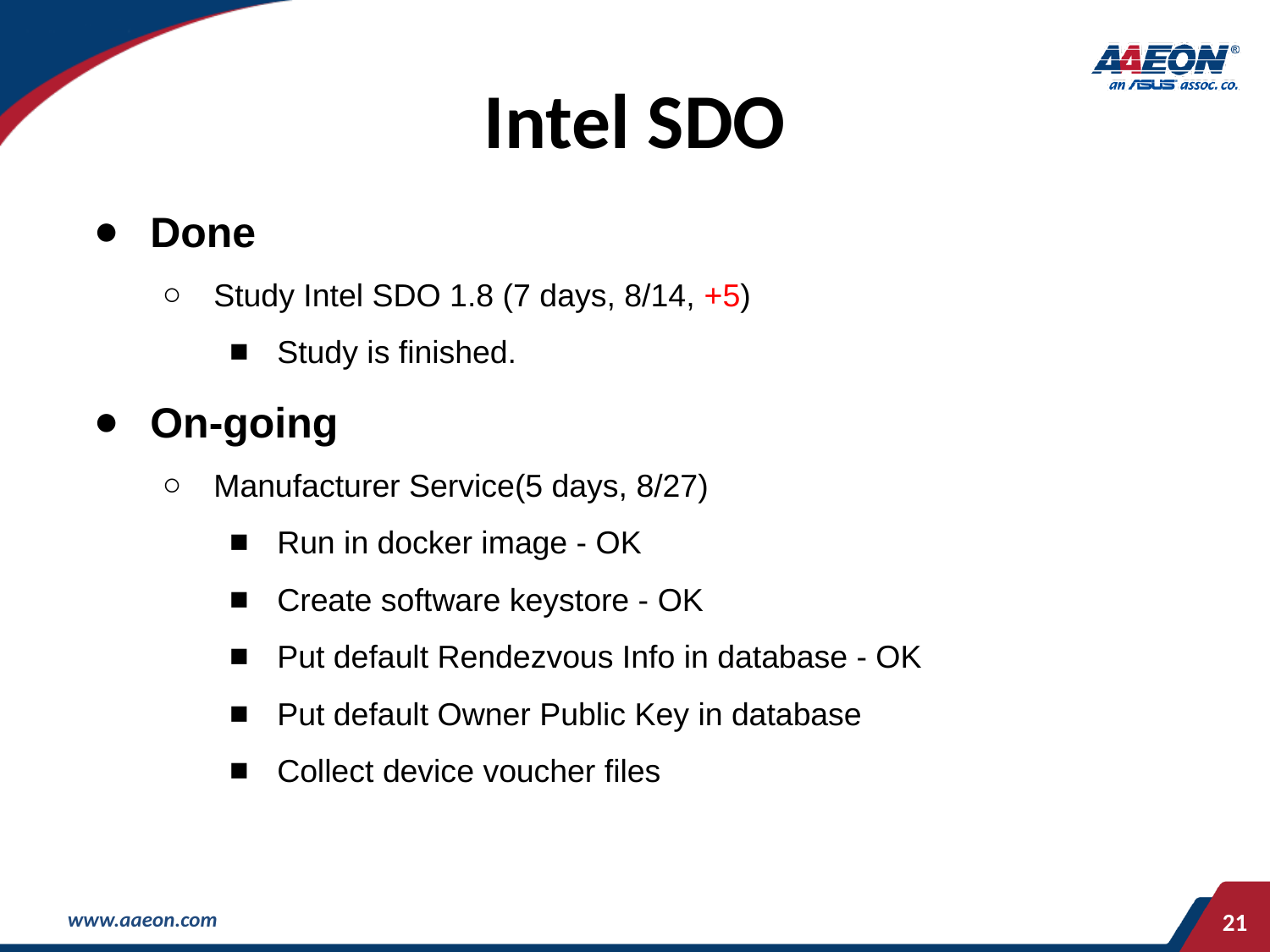

# Intel SDO
Done
Study Intel SDO 1.8 (7 days, 8/14, +5)
Study is finished.
On-going
Manufacturer Service(5 days, 8/27)
Run in docker image - OK
Create software keystore - OK
Put default Rendezvous Info in database - OK
Put default Owner Public Key in database
Collect device voucher files

21